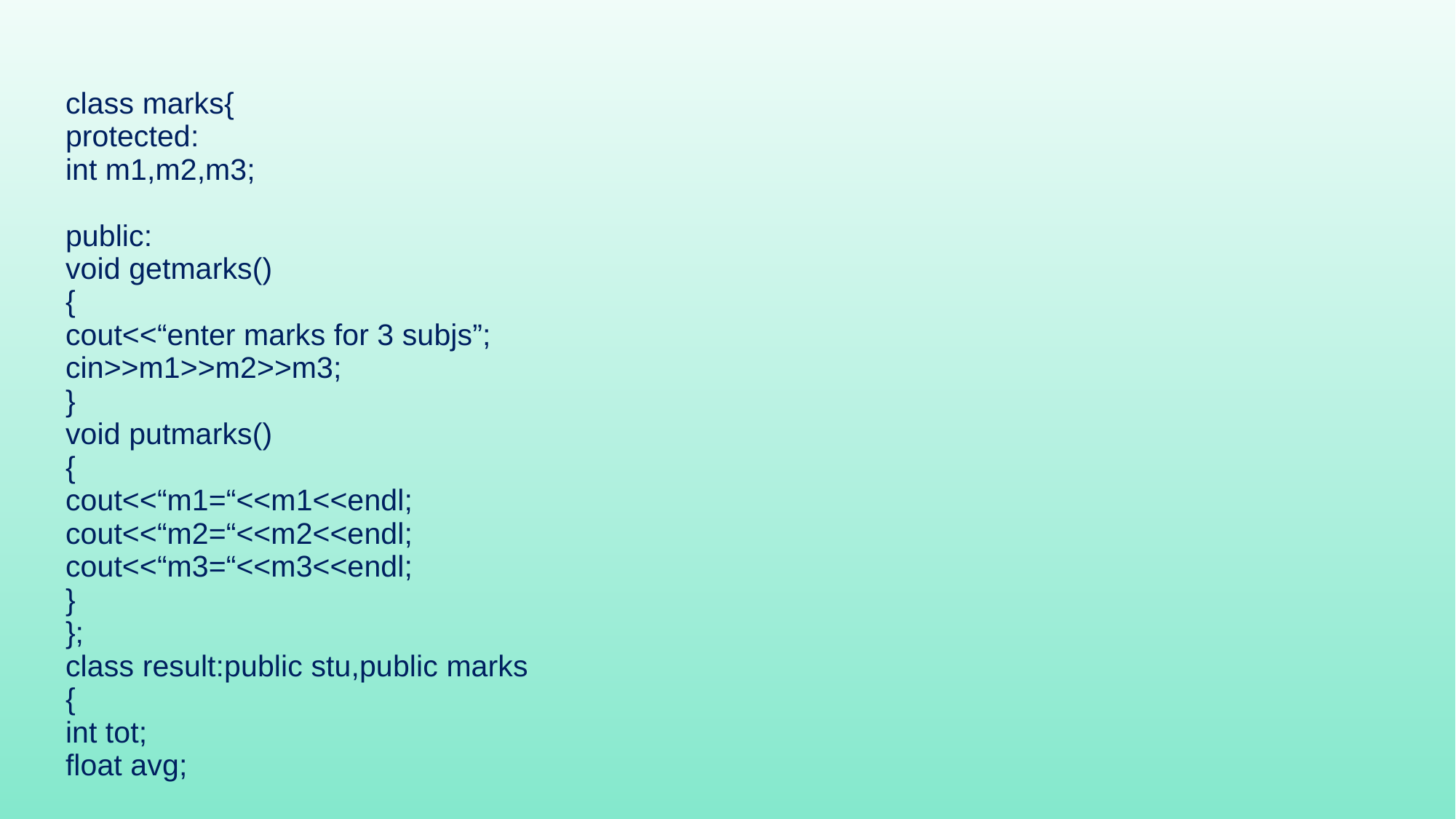

class marks{
protected:
int m1,m2,m3;

public:
void getmarks()
{
cout<<“enter marks for 3 subjs”;
cin>>m1>>m2>>m3;
}
void putmarks()
{
cout<<“m1=“<<m1<<endl;
cout<<“m2=“<<m2<<endl;
cout<<“m3=“<<m3<<endl;
}
};
class result:public stu,public marks
{
int tot;
float avg;